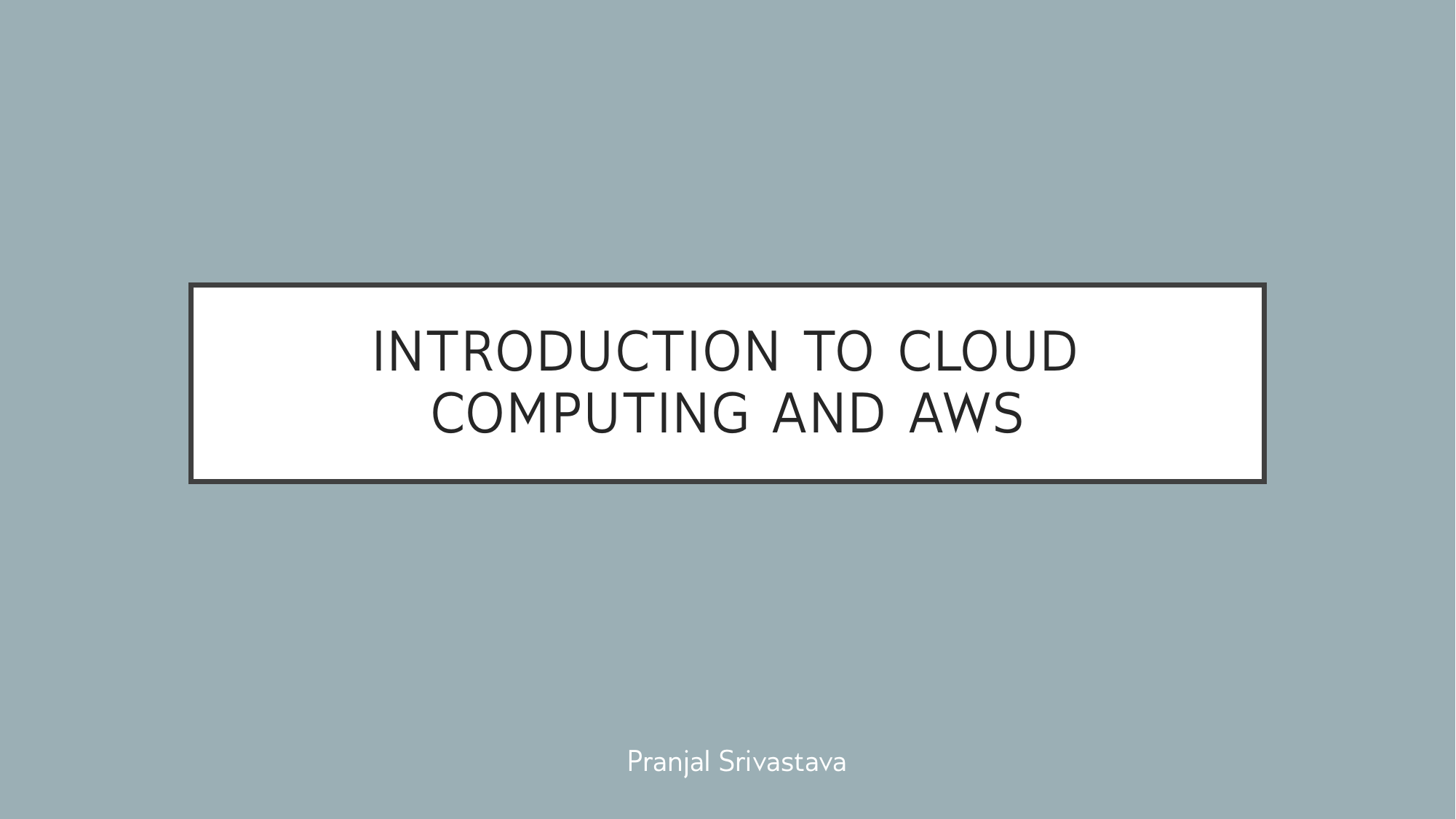

# Introduction to Cloud Computing and AWS
Exploring EC2, S3 and IAM
Pranjal Srivastava